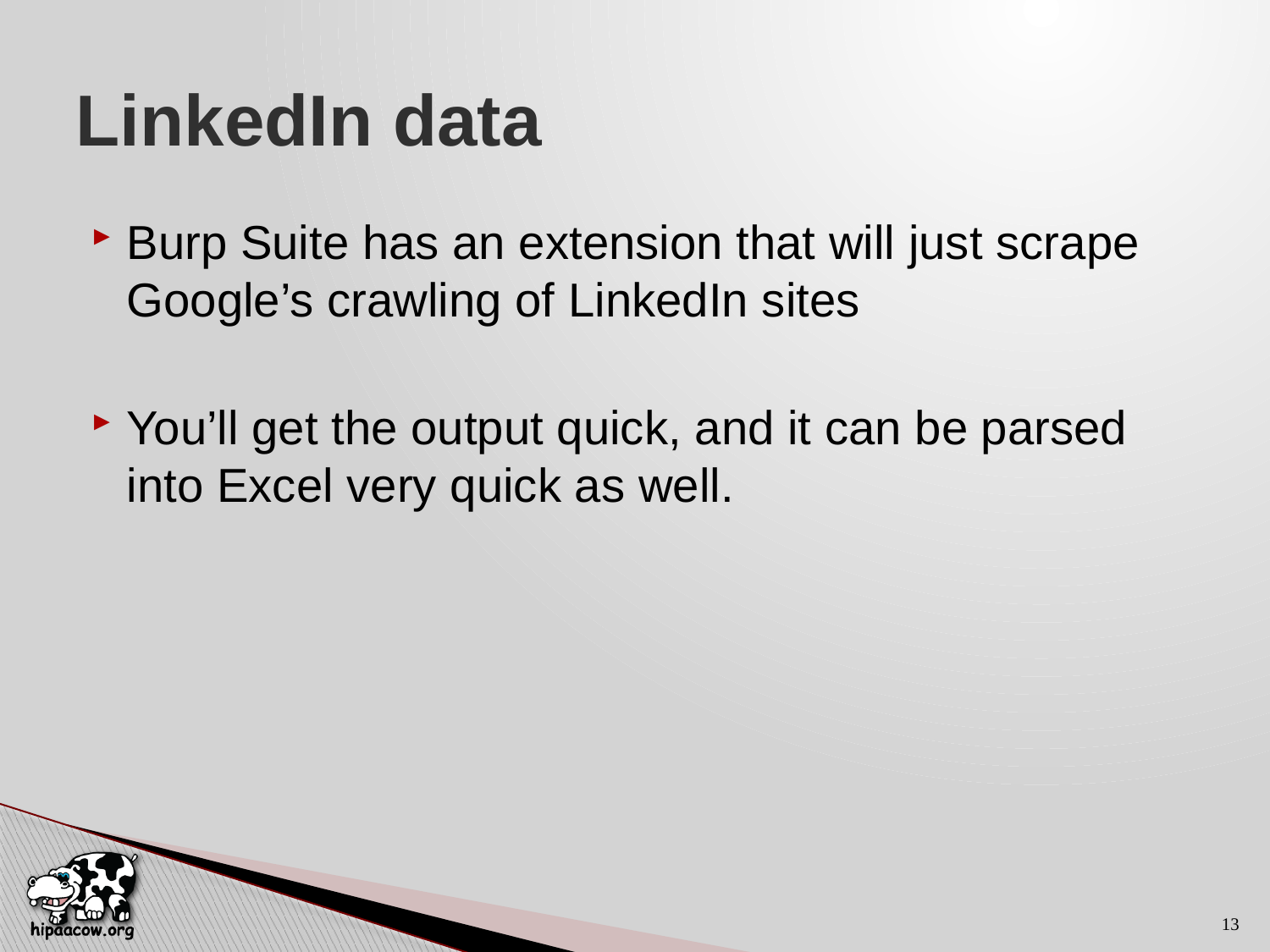

# LinkedIn data
Burp Suite has an extension that will just scrape Google’s crawling of LinkedIn sites

You’ll get the output quick, and it can be parsed into Excel very quick as well.

13